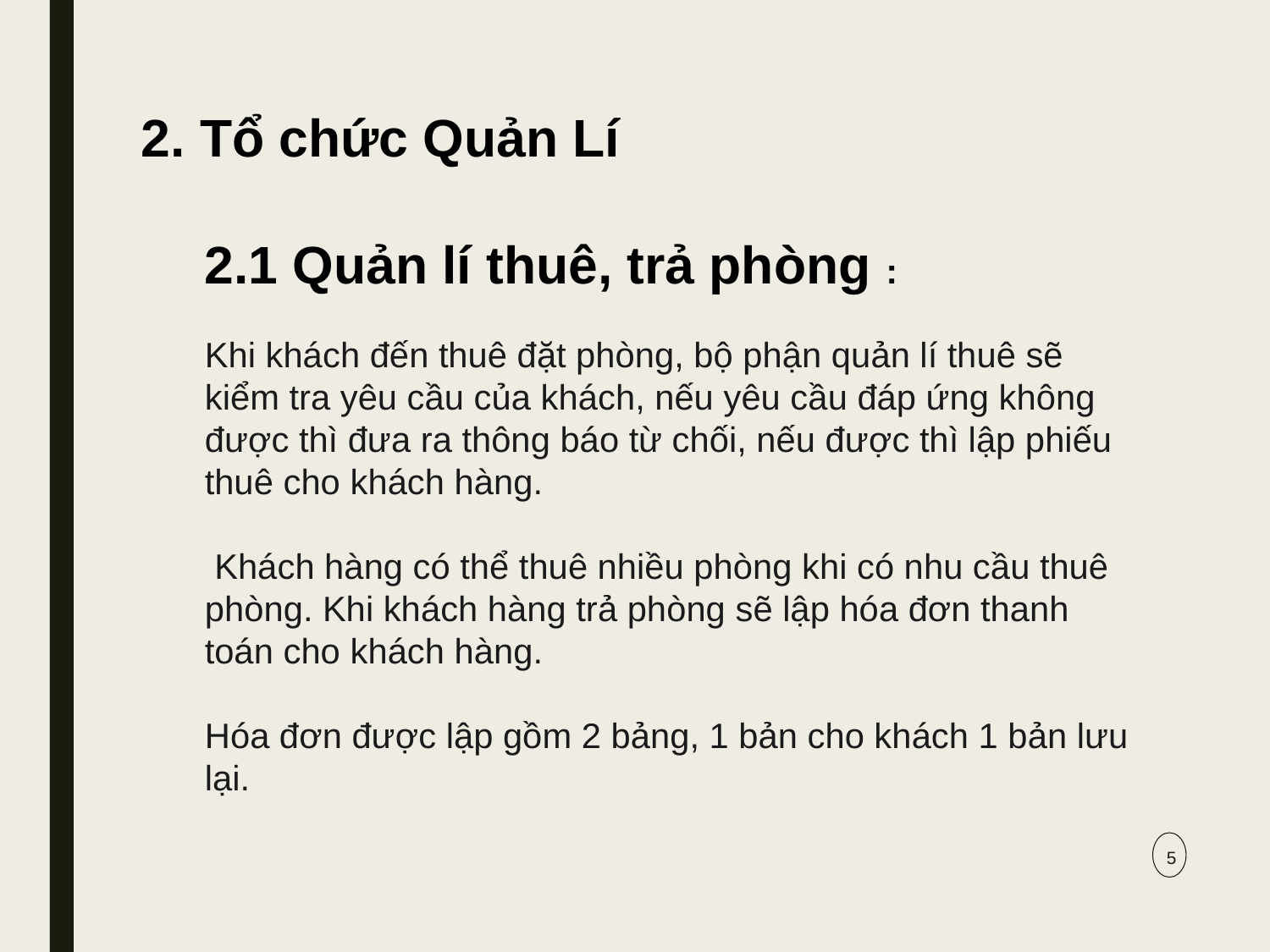

2. Tổ chức Quản Lí

2.1 Quản lí thuê, trả phòng :

Khi khách đến thuê đặt phòng, bộ phận quản lí thuê sẽ kiểm tra yêu cầu của khách, nếu yêu cầu đáp ứng không được thì đưa ra thông báo từ chối, nếu được thì lập phiếu thuê cho khách hàng.

 Khách hàng có thể thuê nhiều phòng khi có nhu cầu thuê phòng. Khi khách hàng trả phòng sẽ lập hóa đơn thanh toán cho khách hàng.

Hóa đơn được lập gồm 2 bảng, 1 bản cho khách 1 bản lưu lại.

5